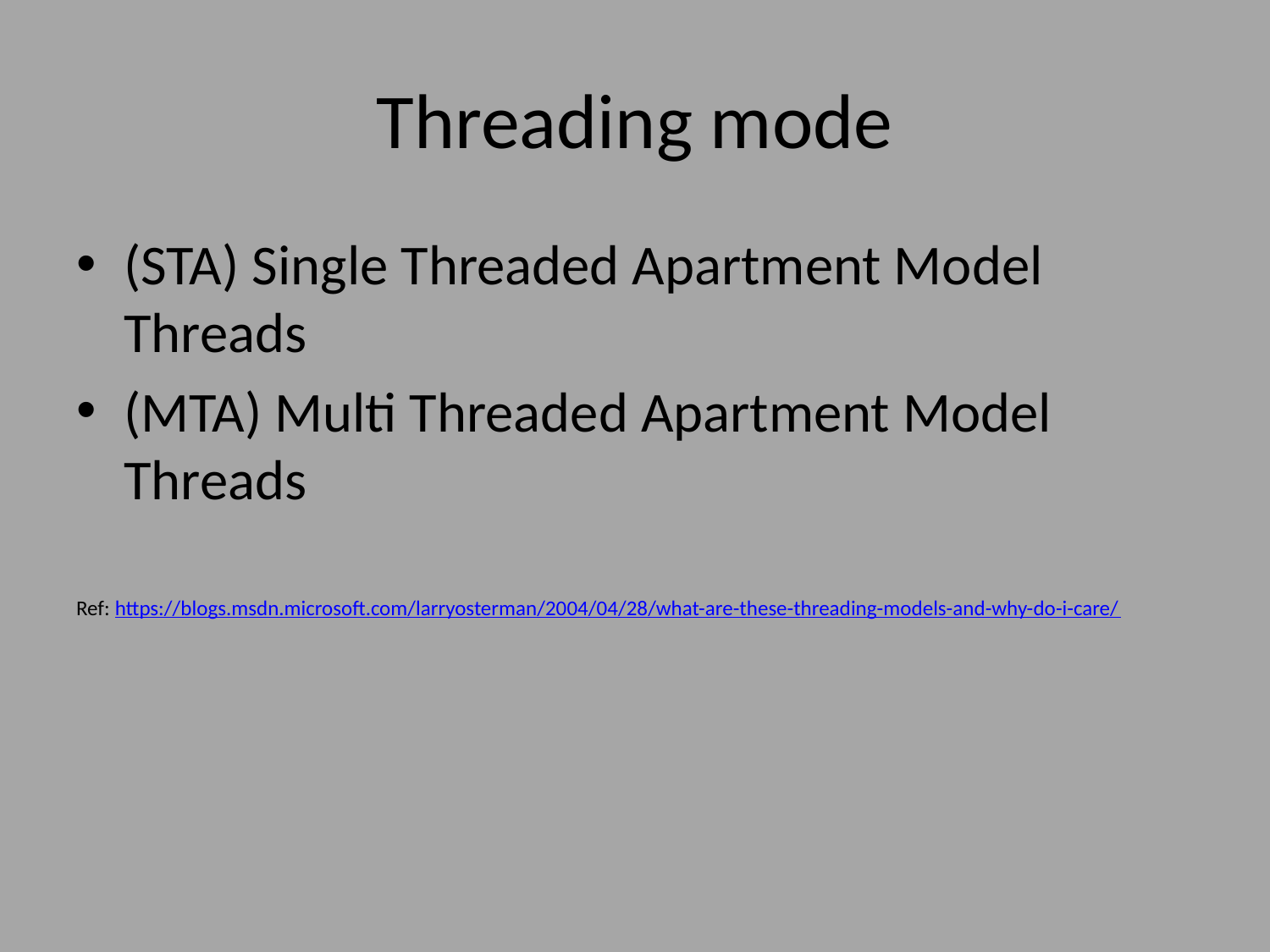

# Threading mode
(STA) Single Threaded Apartment Model Threads
(MTA) Multi Threaded Apartment Model Threads

Ref: https://blogs.msdn.microsoft.com/larryosterman/2004/04/28/what-are-these-threading-models-and-why-do-i-care/